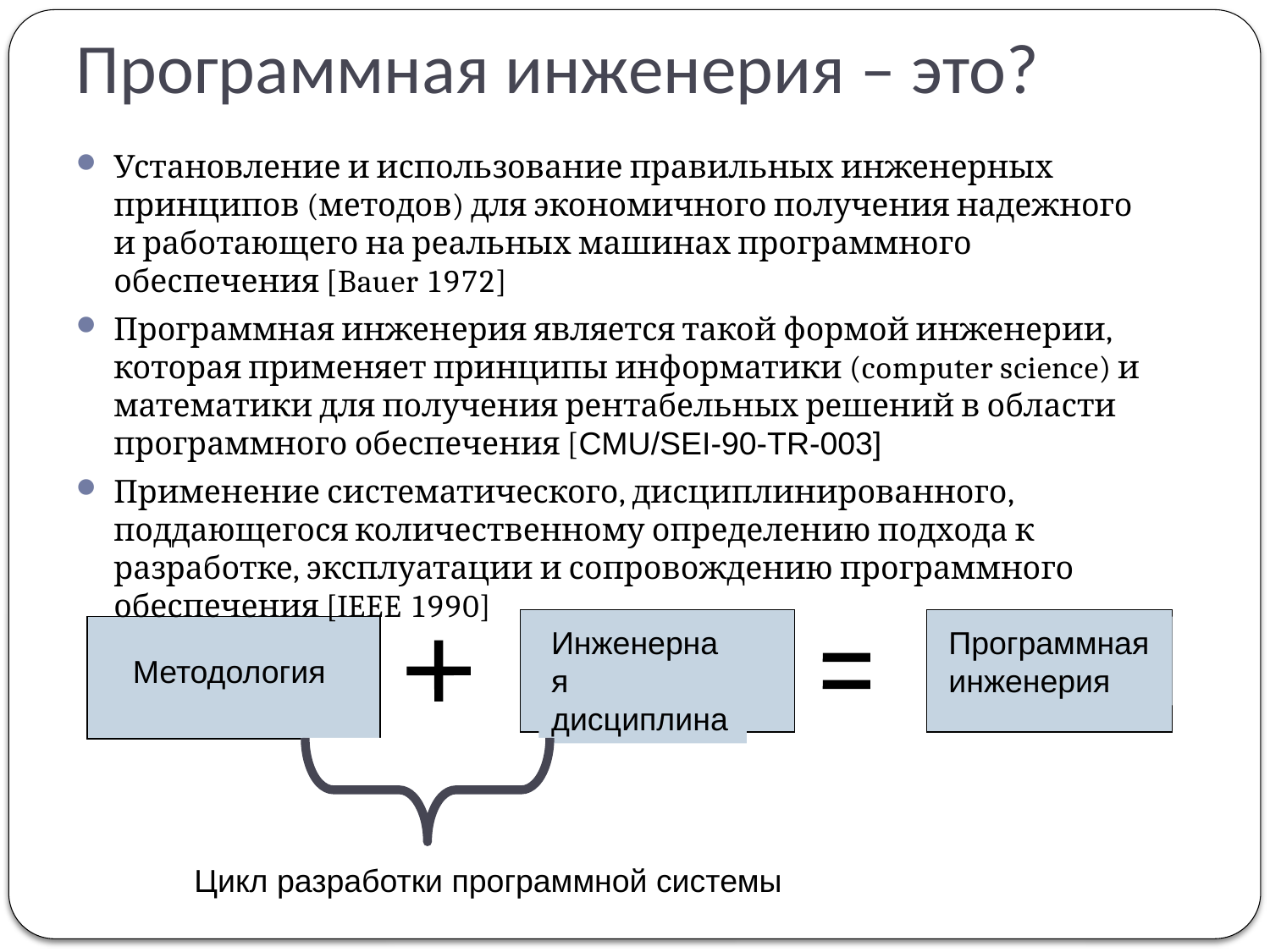

Программная инженерия – это?
Установление и использование правильных инженерных принципов (методов) для экономичного получения надежного и работающего на реальных машинах программного обеспечения [Bauer 1972]
Программная инженерия является такой формой инженерии, которая применяет принципы информатики (computer science) и математики для получения рентабельных решений в области программного обеспечения [CMU/SEI-90-TR-003]
Применение систематического, дисциплинированного, поддающегося количественному определению подхода к разработке, эксплуатации и сопровождению программного обеспечения [IEEE 1990]

Инженерная дисциплина
Программная инженерия

Методология

Цикл разработки программной системы